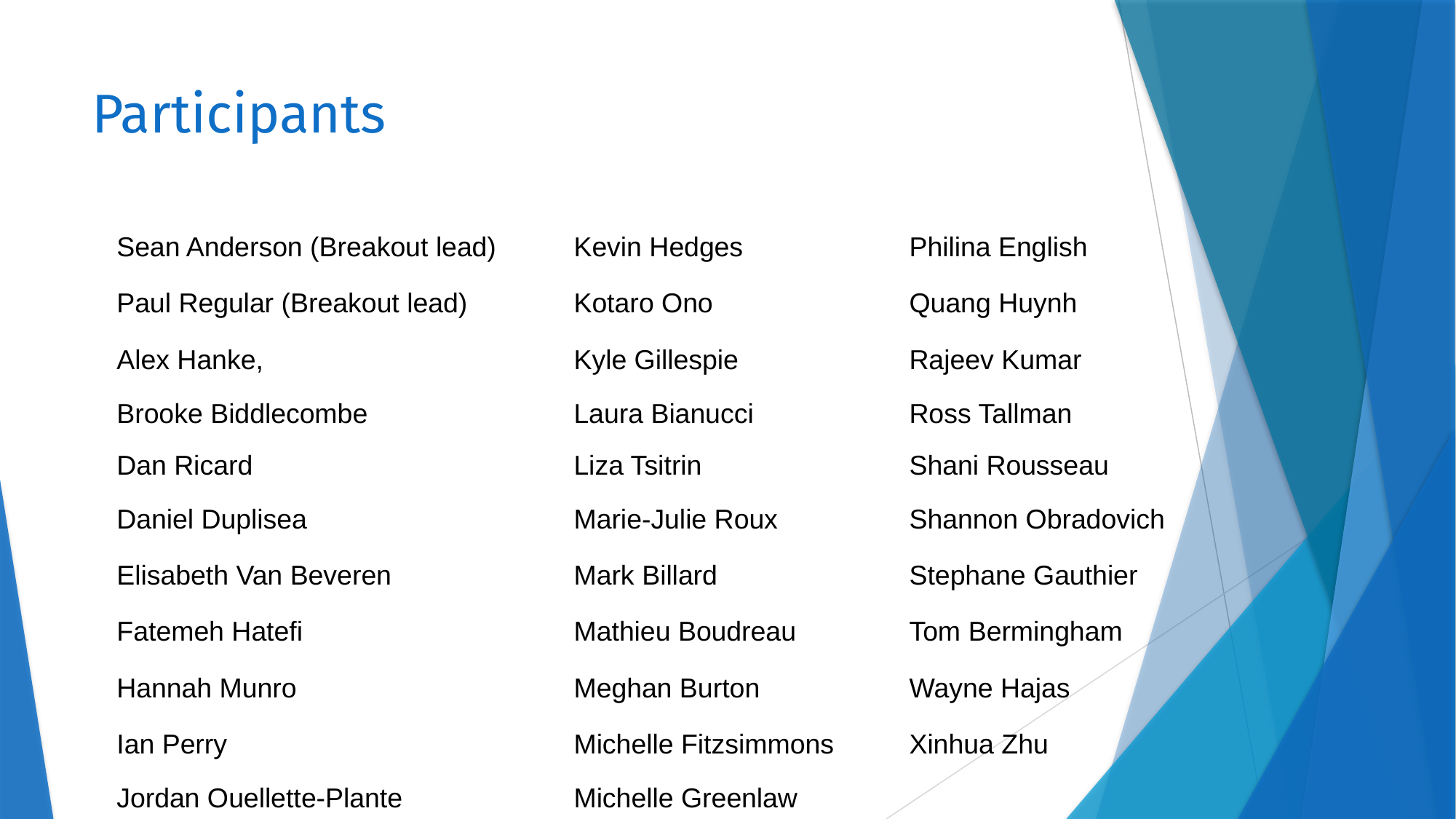

# Participants
| Sean Anderson (Breakout lead) | Kevin Hedges | Philina English |
| --- | --- | --- |
| Paul Regular (Breakout lead) | Kotaro Ono | Quang Huynh |
| Alex Hanke, | Kyle Gillespie | Rajeev Kumar |
| Brooke Biddlecombe | Laura Bianucci | Ross Tallman |
| Dan Ricard | Liza Tsitrin | Shani Rousseau |
| Daniel Duplisea | Marie-Julie Roux | Shannon Obradovich |
| Elisabeth Van Beveren | Mark Billard | Stephane Gauthier |
| Fatemeh Hatefi | Mathieu Boudreau | Tom Bermingham |
| Hannah Munro | Meghan Burton | Wayne Hajas |
| Ian Perry | Michelle Fitzsimmons | Xinhua Zhu |
| Jordan Ouellette-Plante | Michelle Greenlaw |  |